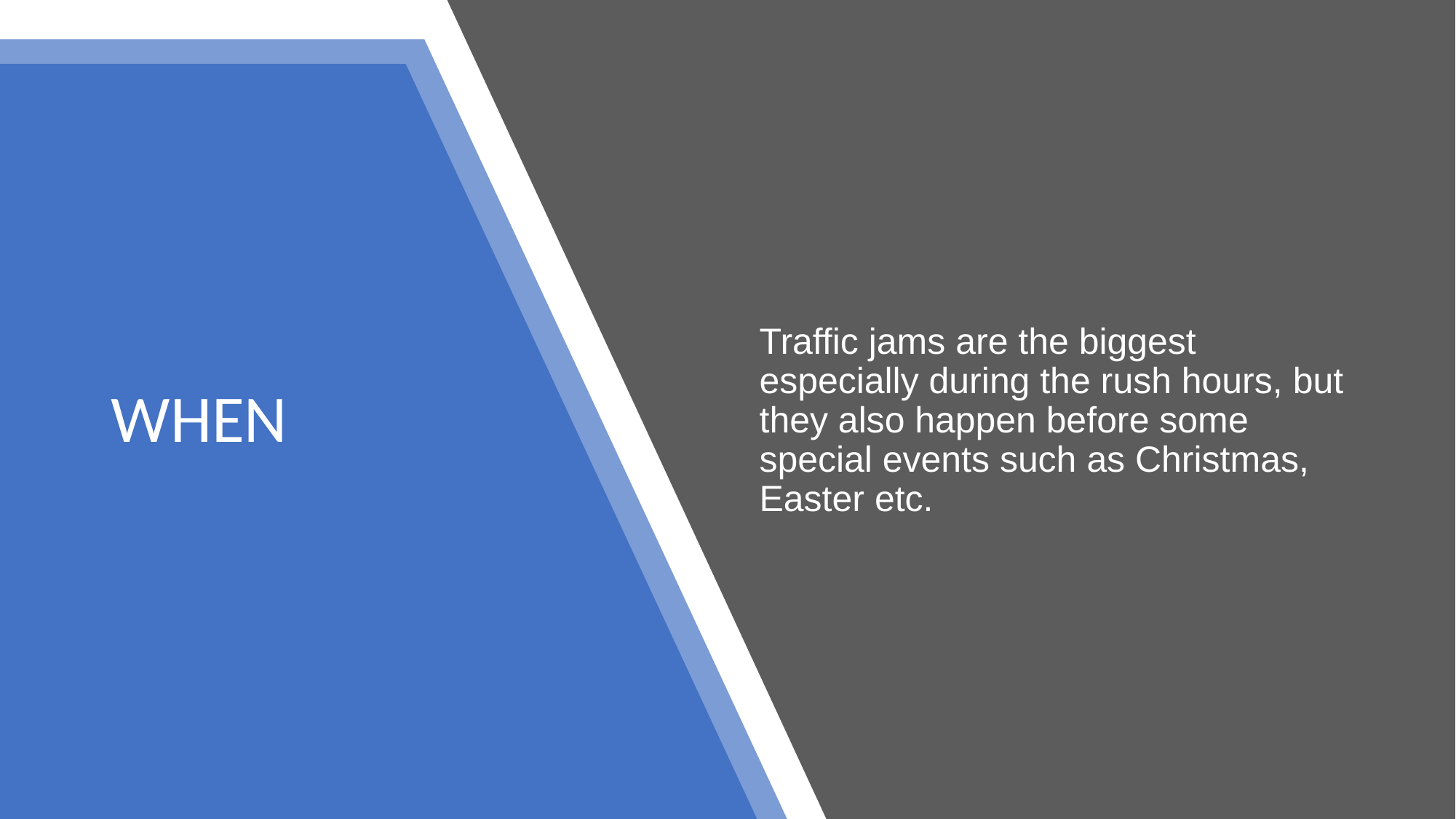

Traffic jams are the biggest especially during the rush hours, but they also happen before some special events such as Christmas, Easter etc.
# WHEN